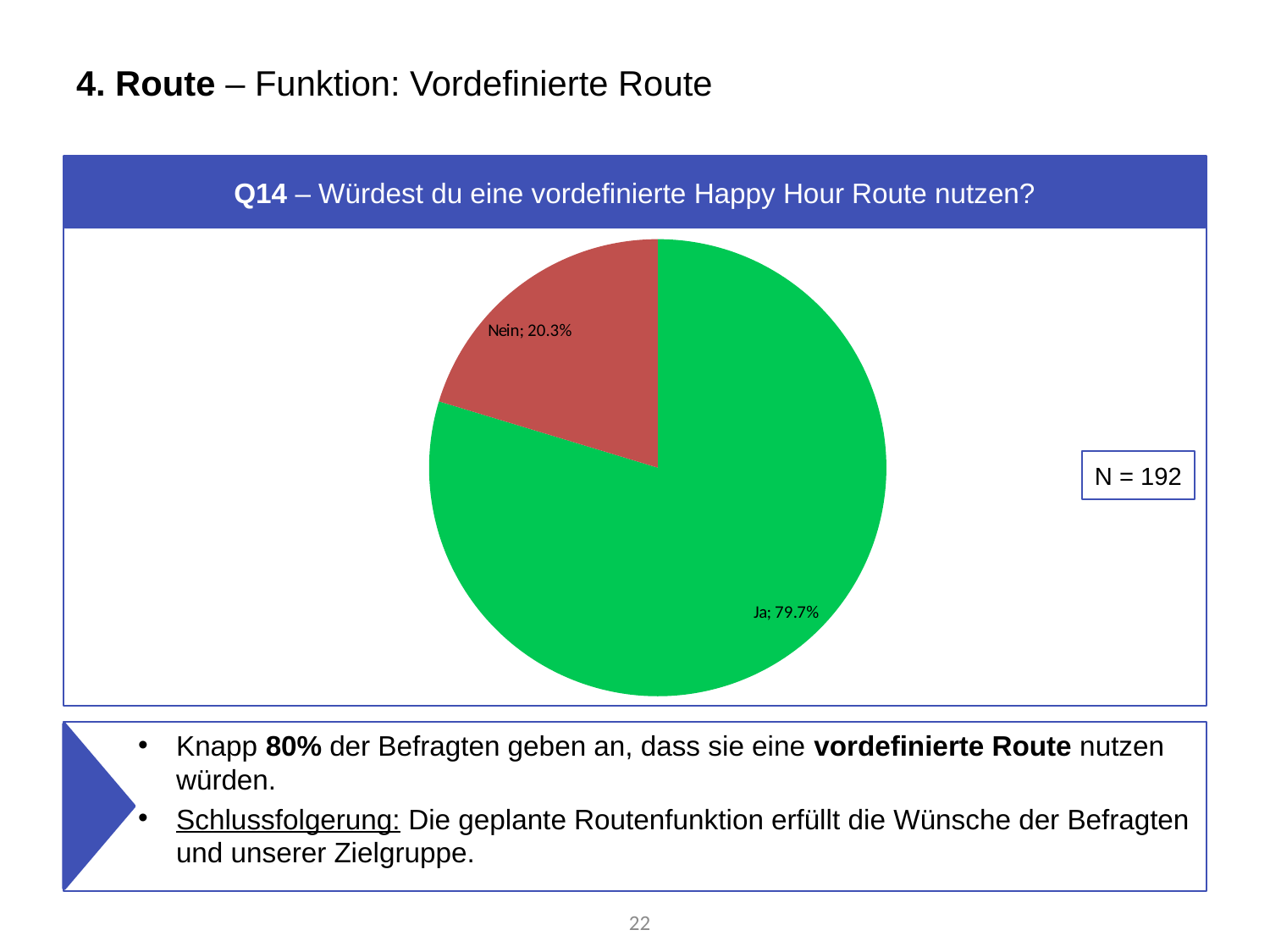

# 4. Route – Funktion: Vordefinierte Route

Q14 – Würdest du eine vordefinierte Happy Hour Route nutzen?

### Chart

| Category | % |
|---|---|
| Ja | 0.796875 |
| Nein | 0.203125 |
N = 192
Knapp 80% der Befragten geben an, dass sie eine vordefinierte Route nutzen würden.
Schlussfolgerung: Die geplante Routenfunktion erfüllt die Wünsche der Befragten und unserer Zielgruppe.

22